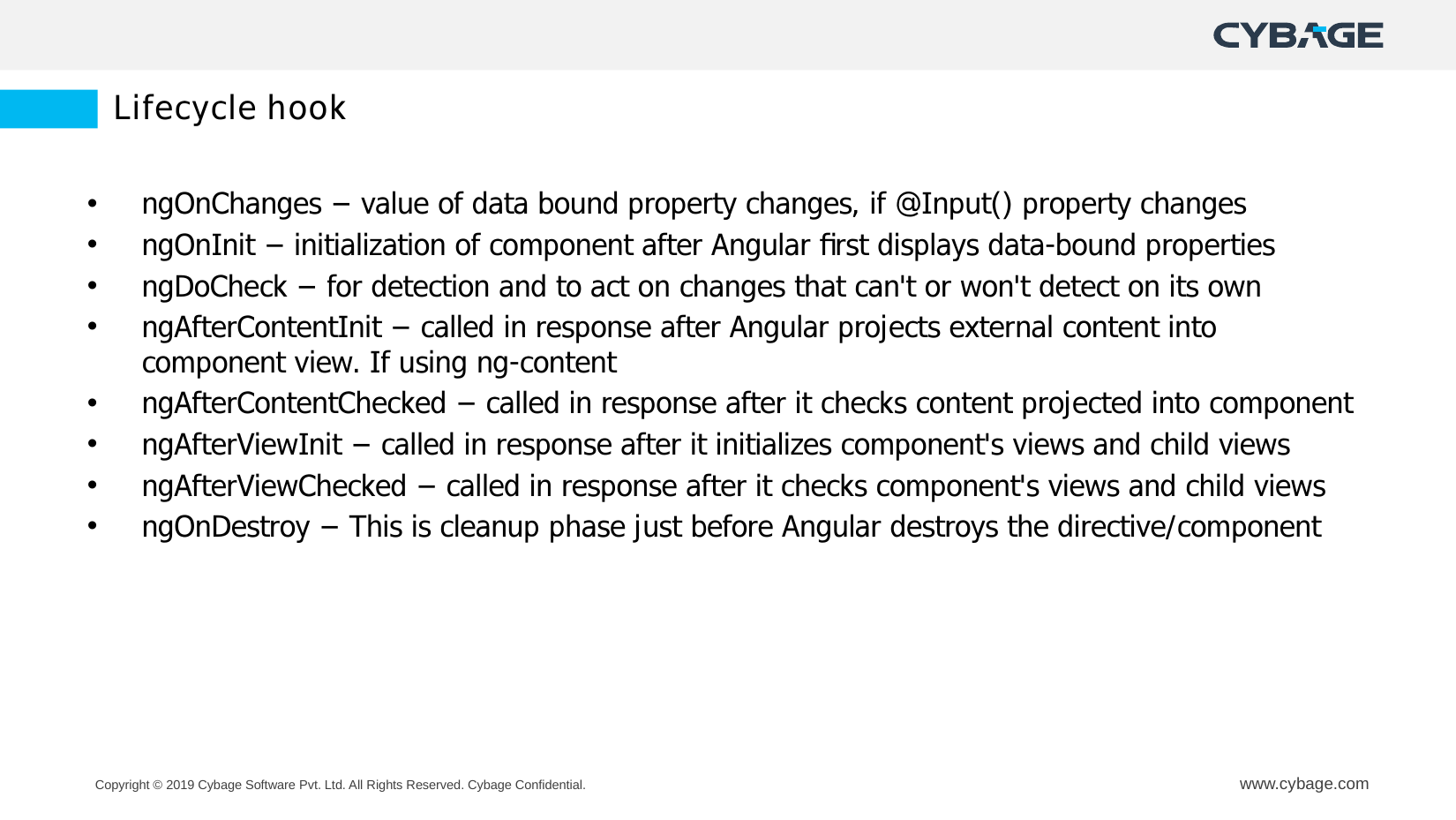

# Lifecycle hook
ngOnChanges − value of data bound property changes, if @Input() property changes
ngOnInit − initialization of component after Angular first displays data-bound properties
ngDoCheck − for detection and to act on changes that can't or won't detect on its own
ngAfterContentInit − called in response after Angular projects external content into component view. If using ng-content
ngAfterContentChecked − called in response after it checks content projected into component
ngAfterViewInit − called in response after it initializes component's views and child views
ngAfterViewChecked − called in response after it checks component's views and child views
ngOnDestroy − This is cleanup phase just before Angular destroys the directive/component